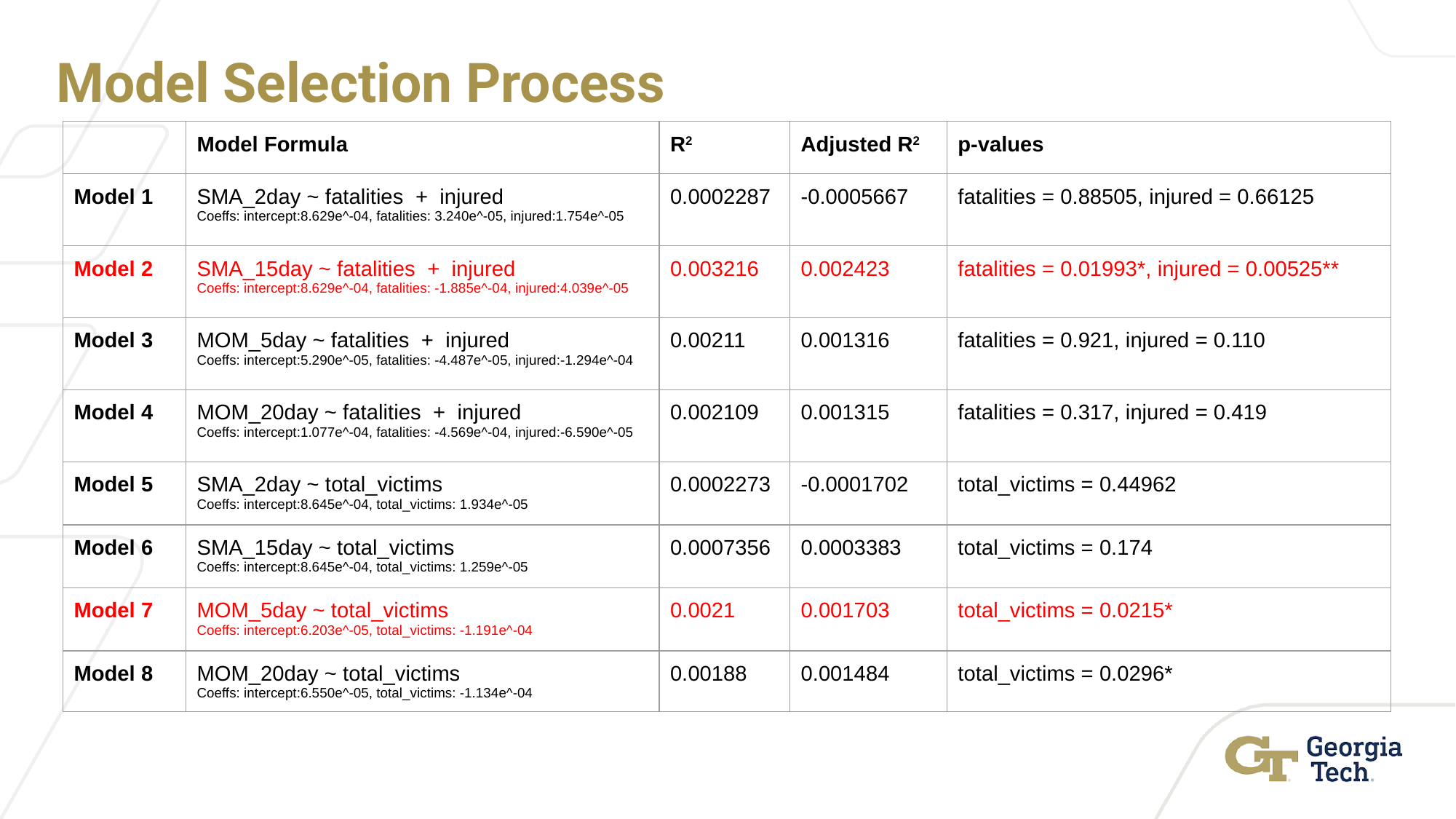

# Model Selection Process
|  | Model Formula | R2 | Adjusted R2 | p-values |
| --- | --- | --- | --- | --- |
| Model 1 | SMA\_2day ~ fatalities + injured Coeffs: intercept:8.629e^-04, fatalities: 3.240e^-05, injured:1.754e^-05 | 0.0002287 | -0.0005667 | fatalities = 0.88505, injured = 0.66125 |
| Model 2 | SMA\_15day ~ fatalities + injured Coeffs: intercept:8.629e^-04, fatalities: -1.885e^-04, injured:4.039e^-05 | 0.003216 | 0.002423 | fatalities = 0.01993\*, injured = 0.00525\*\* |
| Model 3 | MOM\_5day ~ fatalities + injured Coeffs: intercept:5.290e^-05, fatalities: -4.487e^-05, injured:-1.294e^-04 | 0.00211 | 0.001316 | fatalities = 0.921, injured = 0.110 |
| Model 4 | MOM\_20day ~ fatalities + injured Coeffs: intercept:1.077e^-04, fatalities: -4.569e^-04, injured:-6.590e^-05 | 0.002109 | 0.001315 | fatalities = 0.317, injured = 0.419 |
| Model 5 | SMA\_2day ~ total\_victims Coeffs: intercept:8.645e^-04, total\_victims: 1.934e^-05 | 0.0002273 | -0.0001702 | total\_victims = 0.44962 |
| Model 6 | SMA\_15day ~ total\_victims Coeffs: intercept:8.645e^-04, total\_victims: 1.259e^-05 | 0.0007356 | 0.0003383 | total\_victims = 0.174 |
| Model 7 | MOM\_5day ~ total\_victims Coeffs: intercept:6.203e^-05, total\_victims: -1.191e^-04 | 0.0021 | 0.001703 | total\_victims = 0.0215\* |
| Model 8 | MOM\_20day ~ total\_victims Coeffs: intercept:6.550e^-05, total\_victims: -1.134e^-04 | 0.00188 | 0.001484 | total\_victims = 0.0296\* |